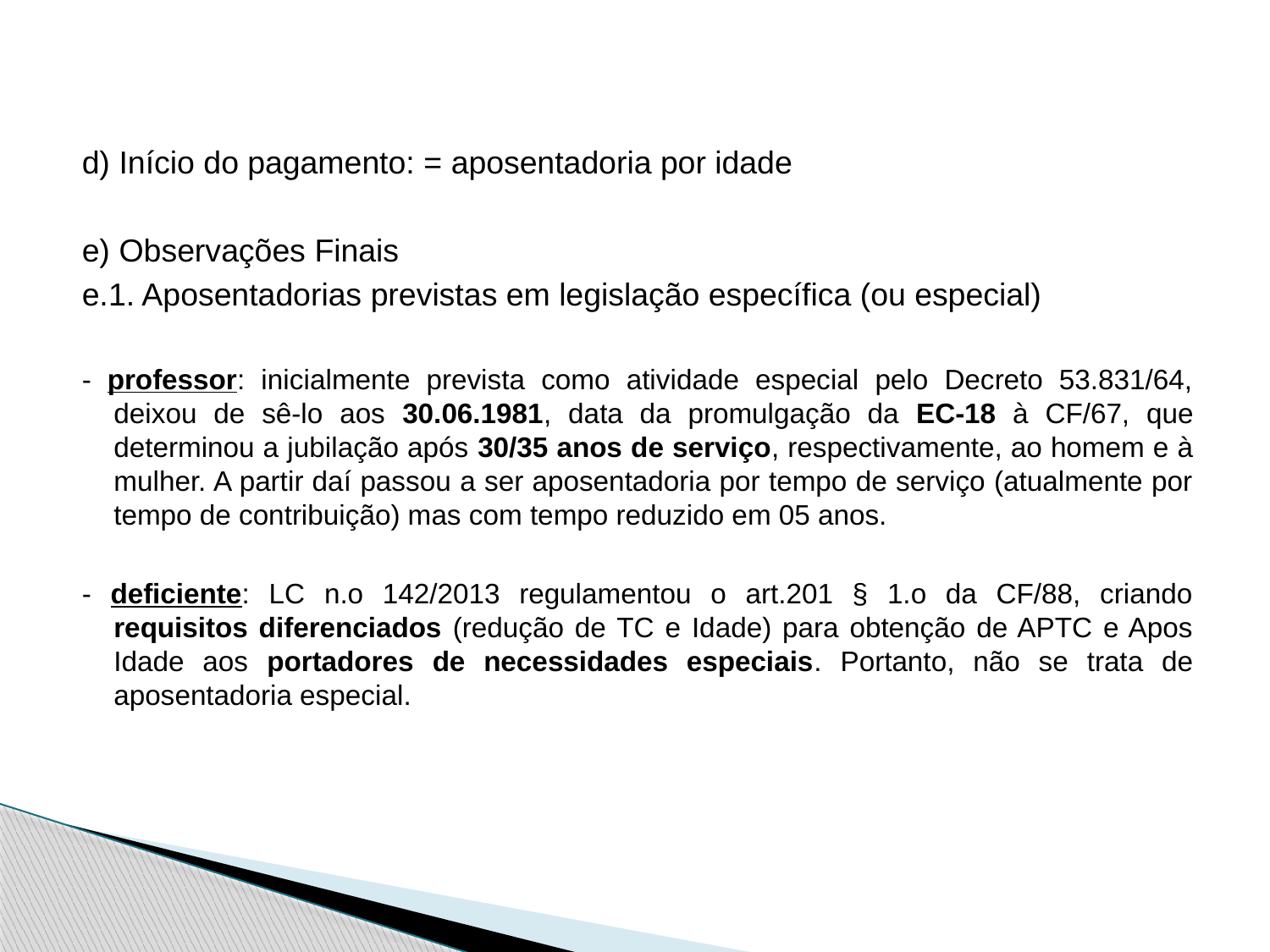

#
d) Início do pagamento: = aposentadoria por idade

e) Observações Finais
e.1. Aposentadorias previstas em legislação específica (ou especial)

- professor: inicialmente prevista como atividade especial pelo Decreto 53.831/64, deixou de sê-lo aos 30.06.1981, data da promulgação da EC-18 à CF/67, que determinou a jubilação após 30/35 anos de serviço, respectivamente, ao homem e à mulher. A partir daí passou a ser aposentadoria por tempo de serviço (atualmente por tempo de contribuição) mas com tempo reduzido em 05 anos.

- deficiente: LC n.o 142/2013 regulamentou o art.201 § 1.o da CF/88, criando requisitos diferenciados (redução de TC e Idade) para obtenção de APTC e Apos Idade aos portadores de necessidades especiais. Portanto, não se trata de aposentadoria especial.